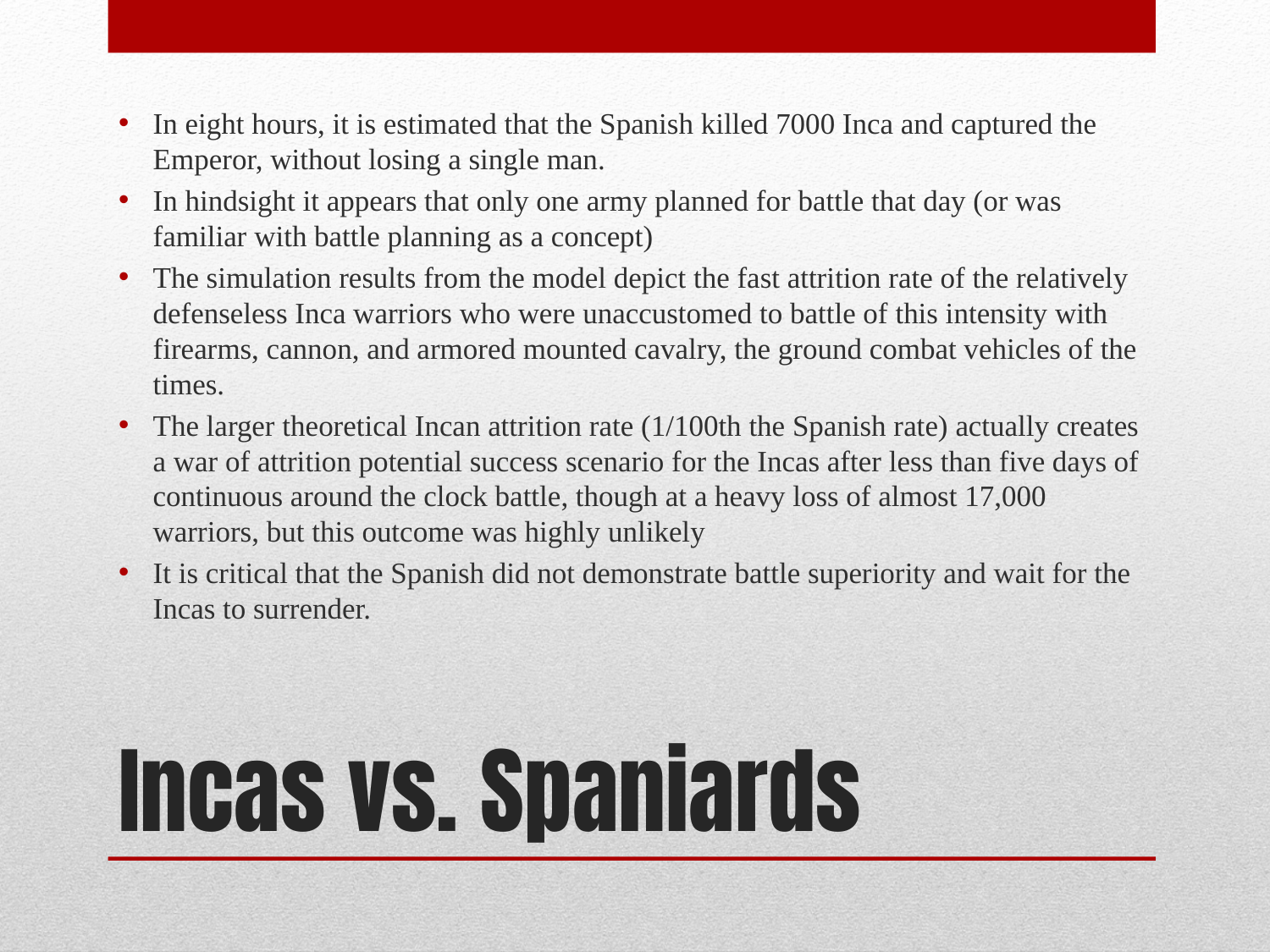

In eight hours, it is estimated that the Spanish killed 7000 Inca and captured the Emperor, without losing a single man.
In hindsight it appears that only one army planned for battle that day (or was familiar with battle planning as a concept)
The simulation results from the model depict the fast attrition rate of the relatively defenseless Inca warriors who were unaccustomed to battle of this intensity with firearms, cannon, and armored mounted cavalry, the ground combat vehicles of the times.
The larger theoretical Incan attrition rate (1/100th the Spanish rate) actually creates a war of attrition potential success scenario for the Incas after less than five days of continuous around the clock battle, though at a heavy loss of almost 17,000 warriors, but this outcome was highly unlikely
It is critical that the Spanish did not demonstrate battle superiority and wait for the Incas to surrender.
# Incas vs. Spaniards